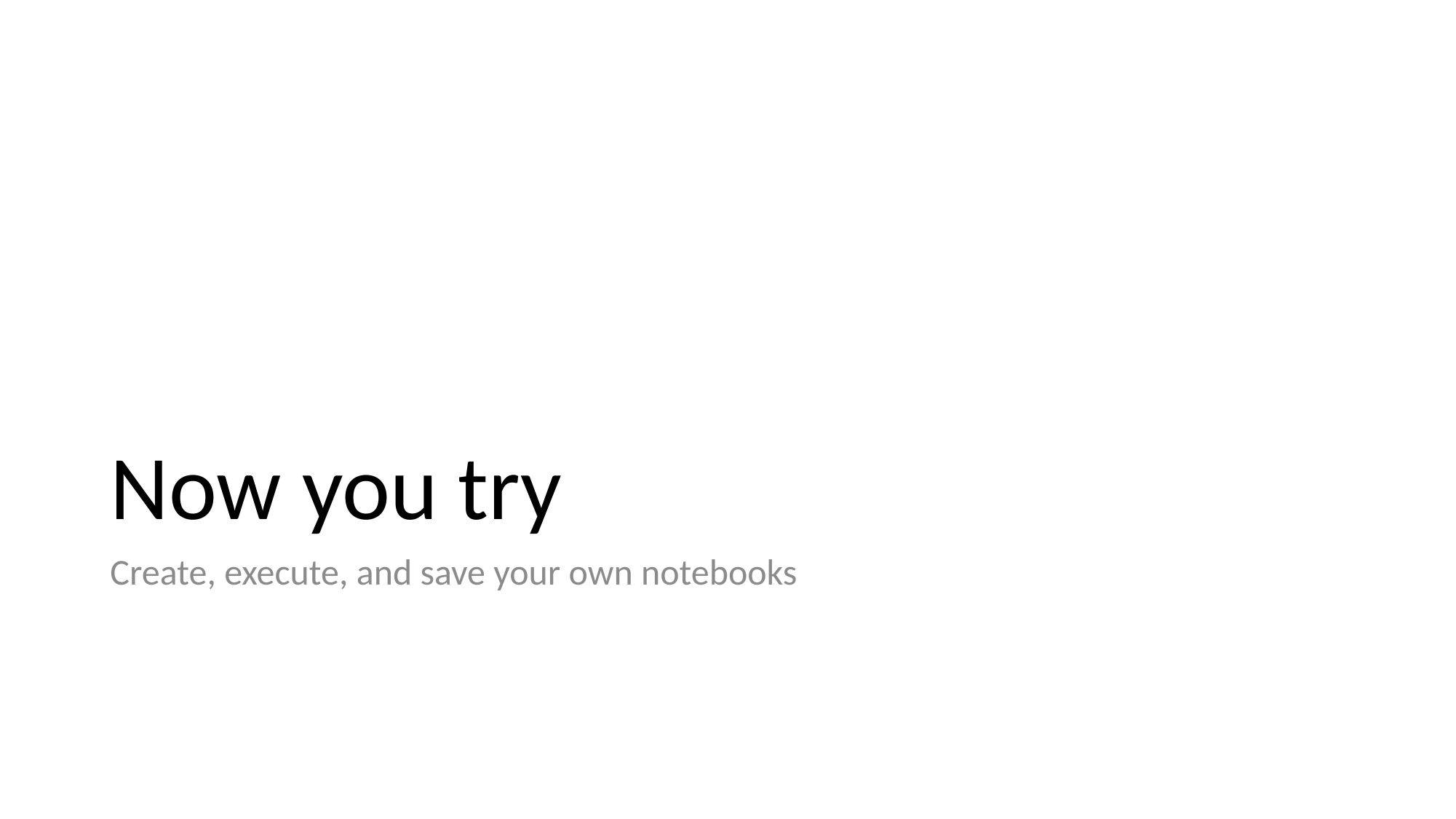

# Now you try
Create, execute, and save your own notebooks